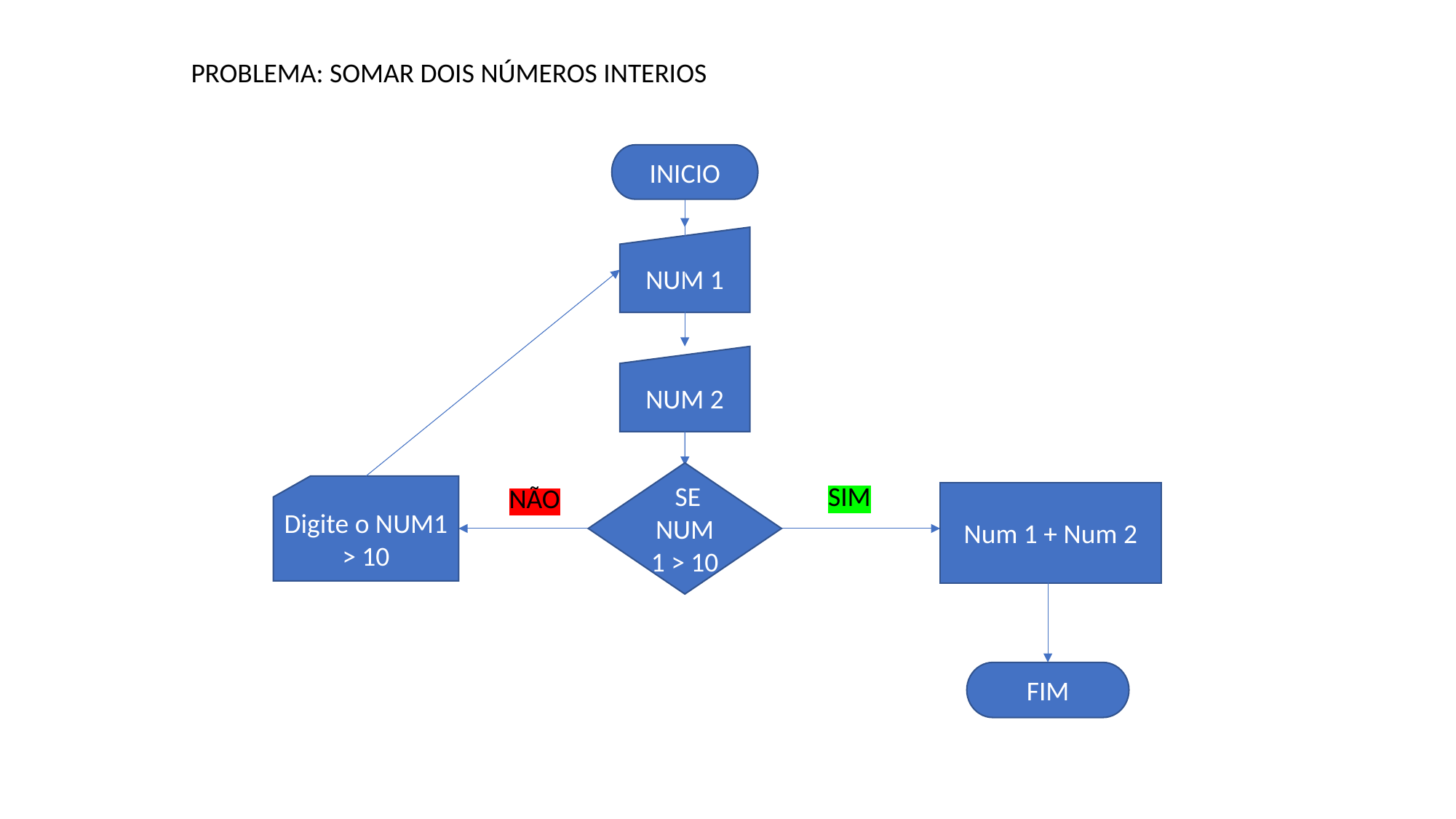

PROBLEMA: SOMAR DOIS NÚMEROS INTERIOS
INICIO
NUM 1
NUM 2
 SE NUM 1 > 10
SIM
Digite o NUM1 > 10
NÃO
Num 1 + Num 2
FIM